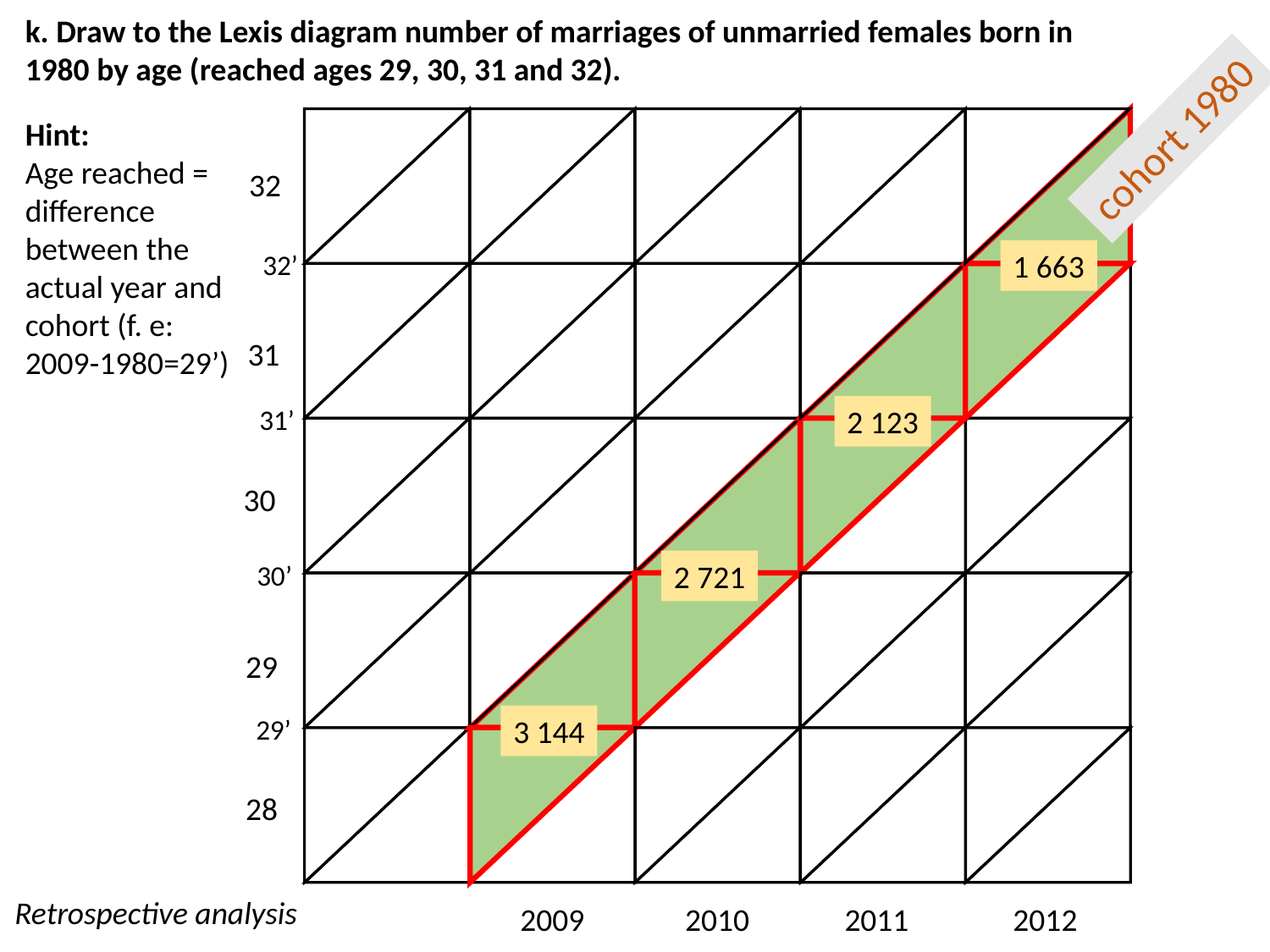

k. Draw to the Lexis diagram number of marriages of unmarried females born in 1980 by age (reached ages 29, 30, 31 and 32).

cohort 1980
Hint:
Age reached = difference between the actual year and cohort (f. e: 2009-1980=29’)

32
1 663
32’

31
2 123
31’

30
2 721
30’

29
29’
3 144

28
Retrospective analysis
2012
2011
2009
2010